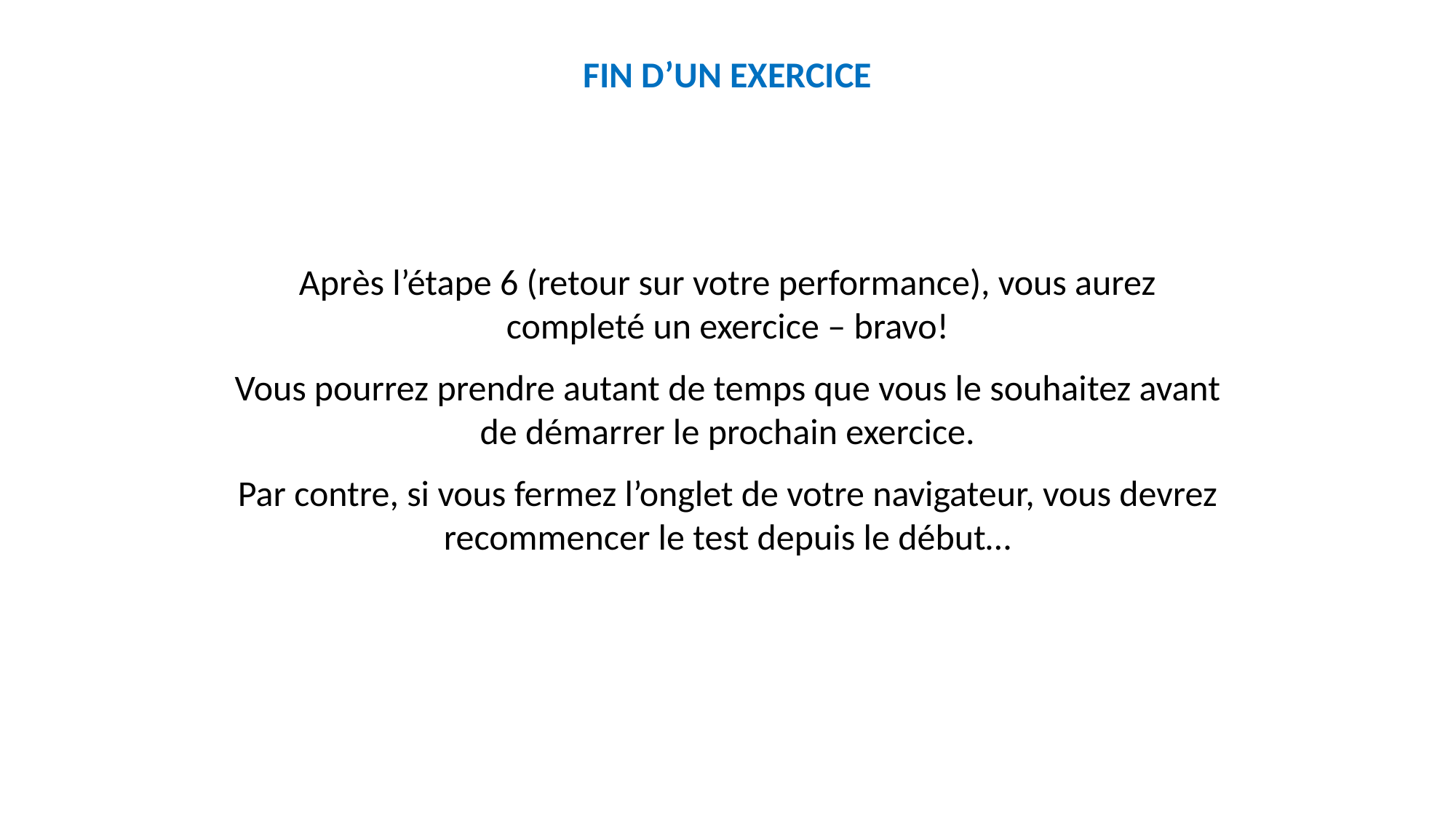

FIN D’UN EXERCICE
Après l’étape 6 (retour sur votre performance), vous aurez completé un exercice – bravo!
Vous pourrez prendre autant de temps que vous le souhaitez avant de démarrer le prochain exercice.
Par contre, si vous fermez l’onglet de votre navigateur, vous devrez recommencer le test depuis le début…